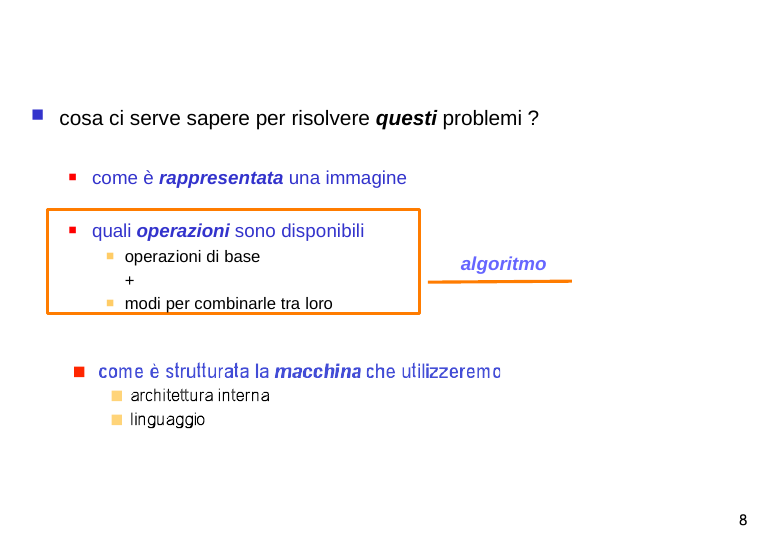

cosa ci serve sapere per risolvere questi problemi ?

come è rappresentata una immagine
quali operazioni sono disponibili
operazioni di base
+
modi per combinarle tra loro
algoritmo

8